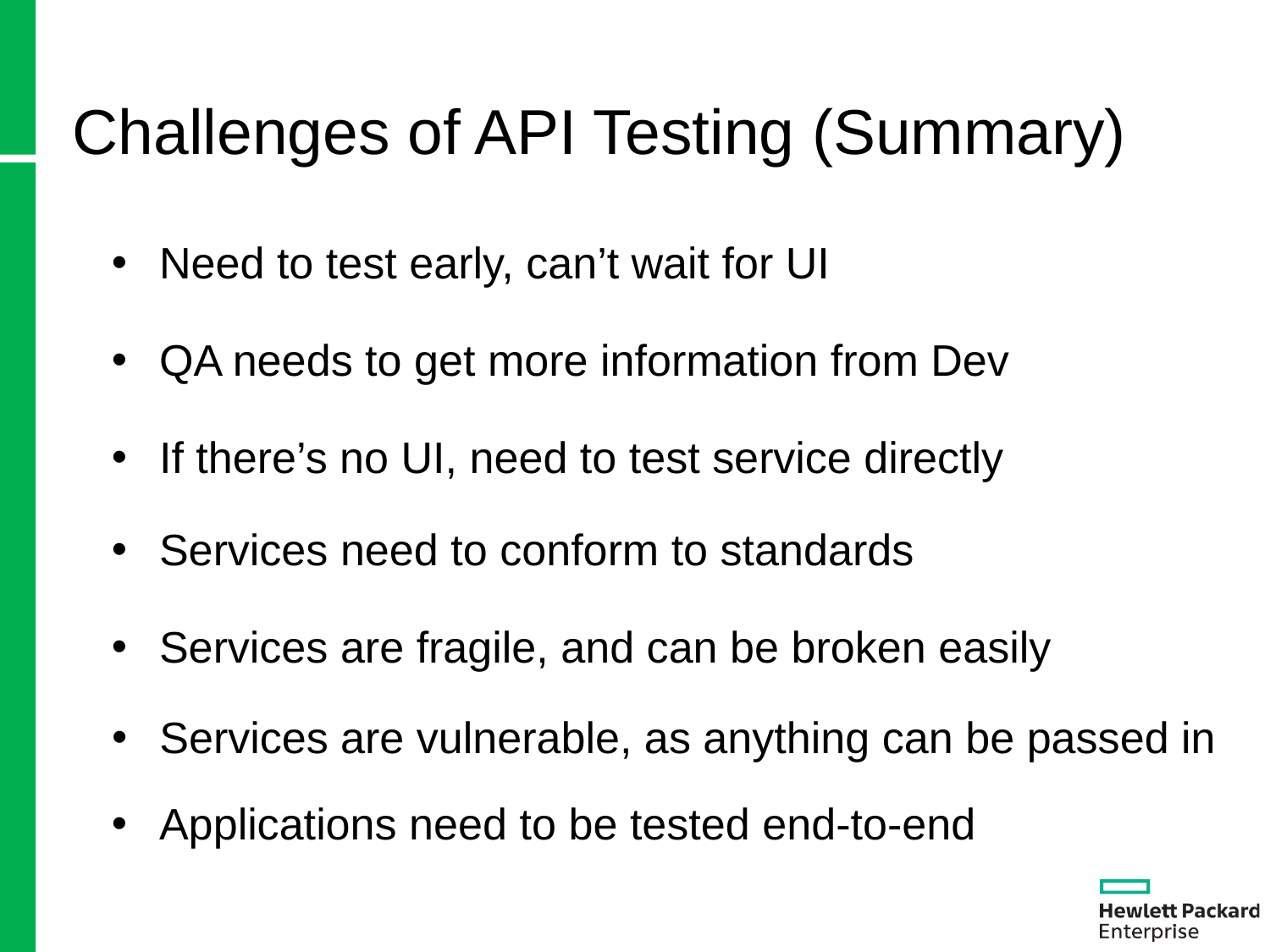

# Challenges of API Testing (Summary)

Need to test early, can’t wait for UI

QA needs to get more information from Dev

If there’s no UI, need to test service directly

Services need to conform to standards

Services are fragile, and can be broken easily

Services are vulnerable, as anything can be passed in

Applications need to be tested end-to-end